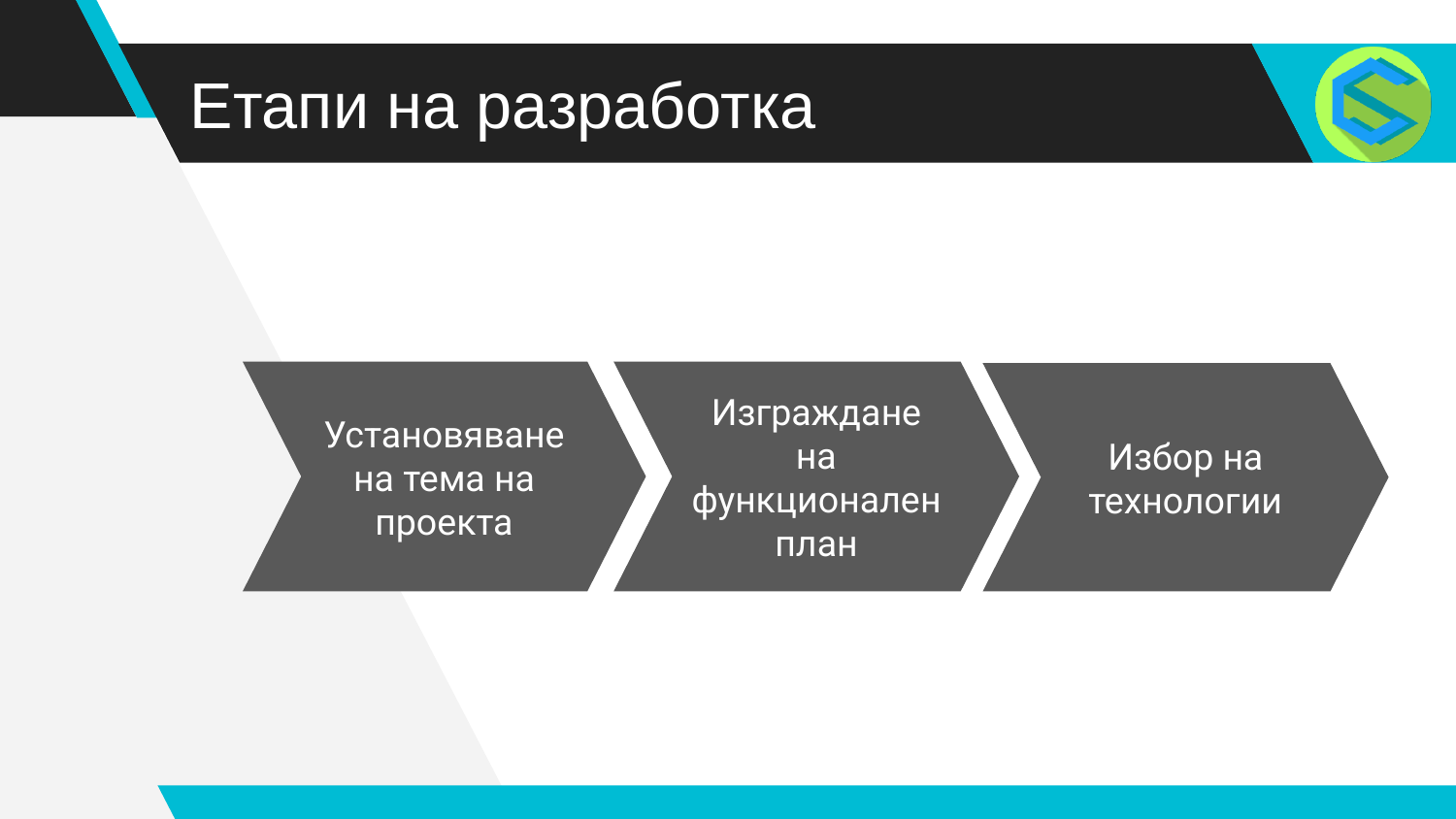

# Етапи на разработка
Установяване на тема на проекта
Изграждане на функционален план
Избор на технологии